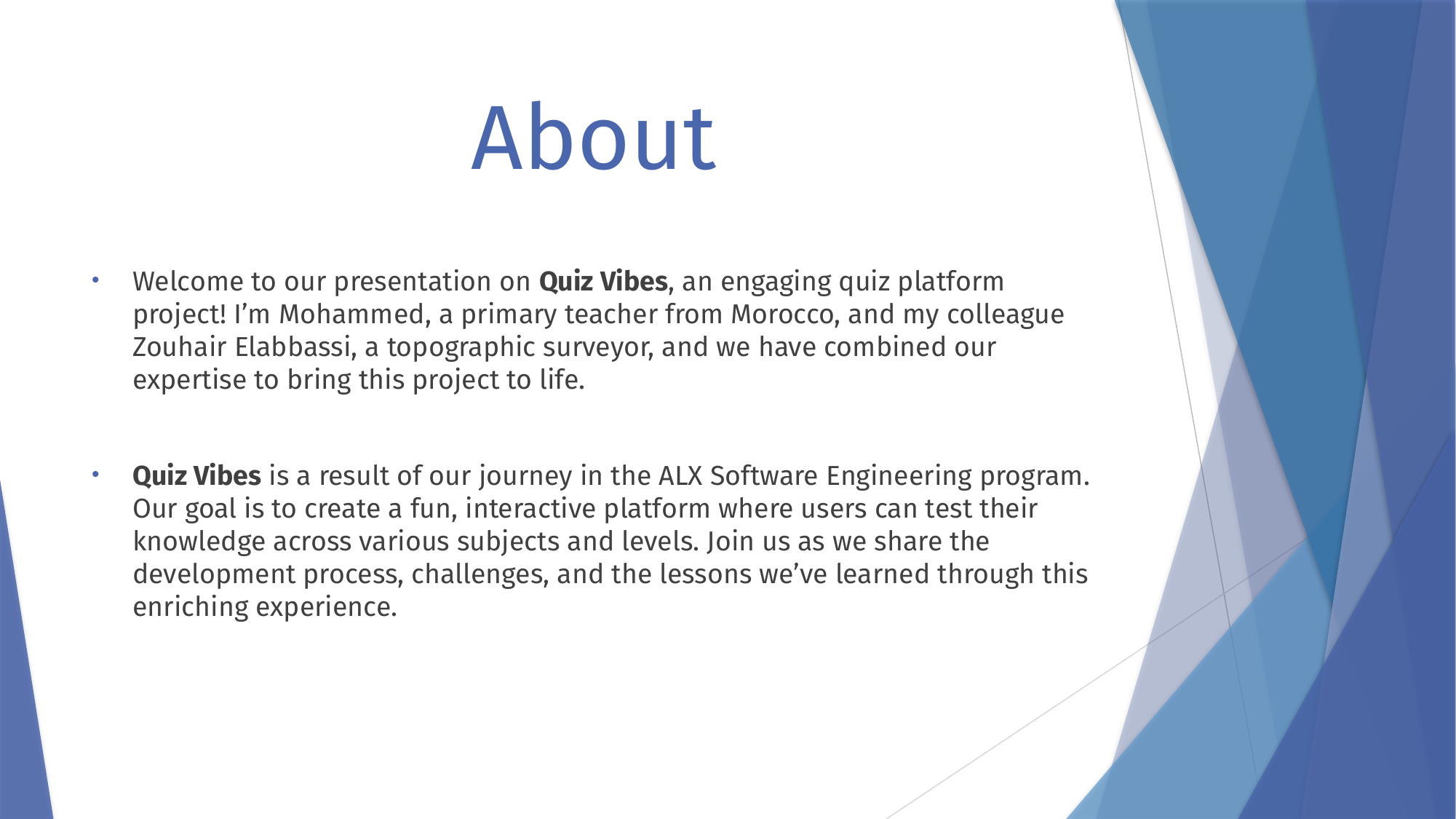

# About
Welcome to our presentation on Quiz Vibes, an engaging quiz platform project! I’m Mohammed, a primary teacher from Morocco, and my colleague Zouhair Elabbassi, a topographic surveyor, and we have combined our expertise to bring this project to life.

Quiz Vibes is a result of our journey in the ALX Software Engineering program. Our goal is to create a fun, interactive platform where users can test their knowledge across various subjects and levels. Join us as we share the development process, challenges, and the lessons we’ve learned through this enriching experience.